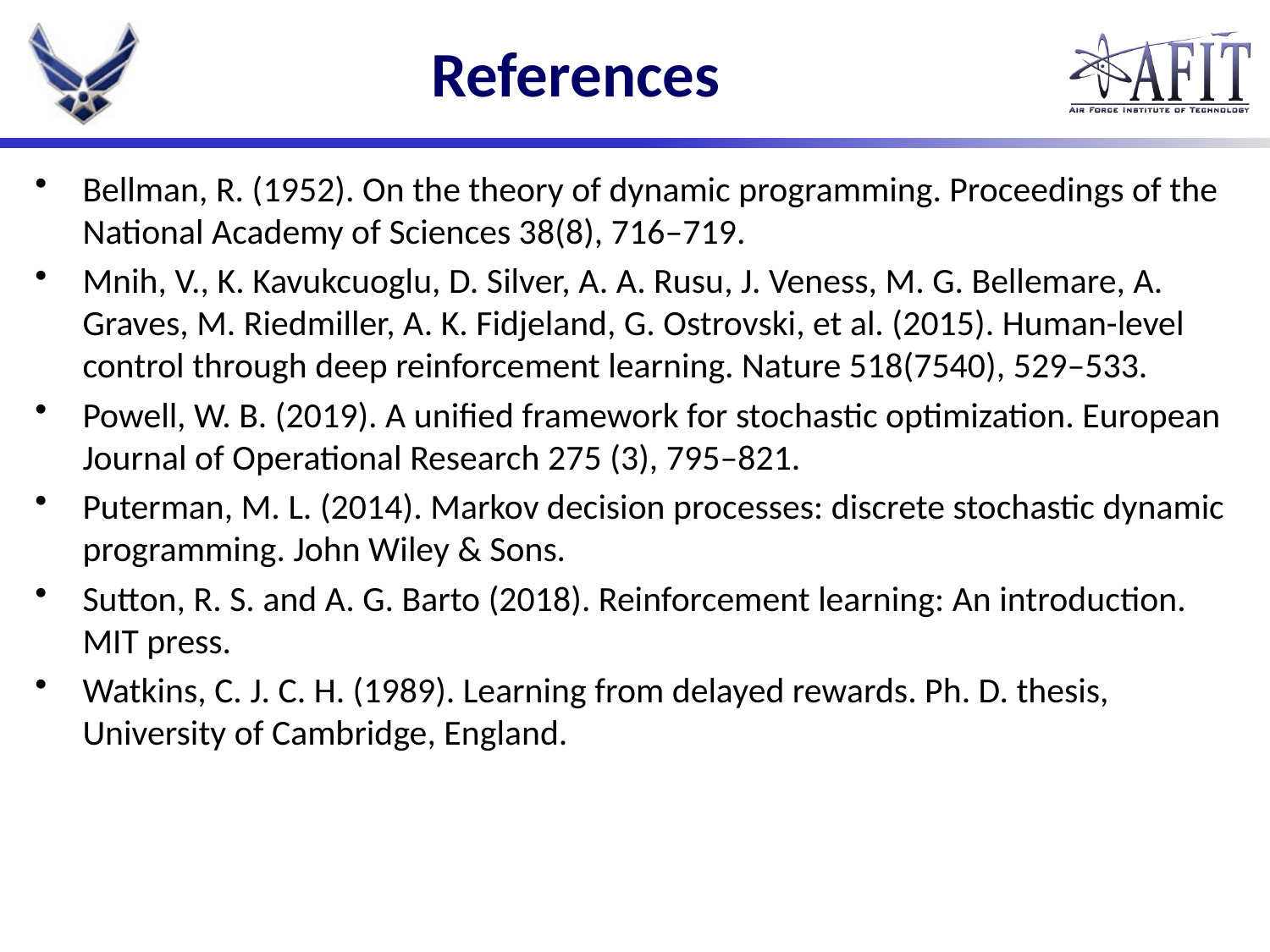

# References
Bellman, R. (1952). On the theory of dynamic programming. Proceedings of the National Academy of Sciences 38(8), 716–719.
Mnih, V., K. Kavukcuoglu, D. Silver, A. A. Rusu, J. Veness, M. G. Bellemare, A. Graves, M. Riedmiller, A. K. Fidjeland, G. Ostrovski, et al. (2015). Human-level control through deep reinforcement learning. Nature 518(7540), 529–533.
Powell, W. B. (2019). A unified framework for stochastic optimization. European Journal of Operational Research 275 (3), 795–821.
Puterman, M. L. (2014). Markov decision processes: discrete stochastic dynamic programming. John Wiley & Sons.
Sutton, R. S. and A. G. Barto (2018). Reinforcement learning: An introduction. MIT press.
Watkins, C. J. C. H. (1989). Learning from delayed rewards. Ph. D. thesis, University of Cambridge, England.